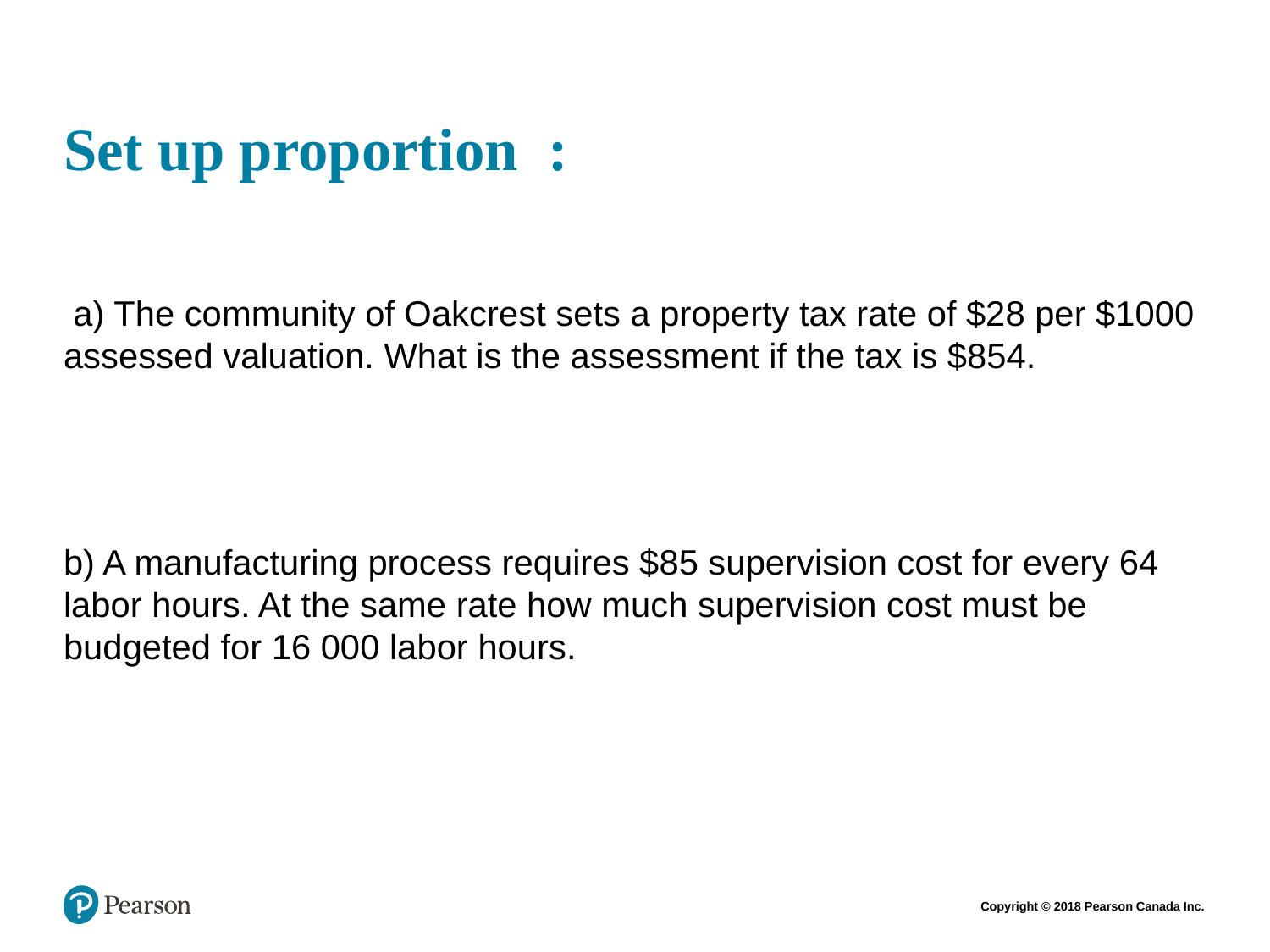

# Set up proportion  :

 a) The community of Oakcrest sets a property tax rate of $28 per $1000 assessed valuation. What is the assessment if the tax is $854.

b) A manufacturing process requires $85 supervision cost for every 64 labor hours. At the same rate how much supervision cost must be budgeted for 16 000 labor hours.